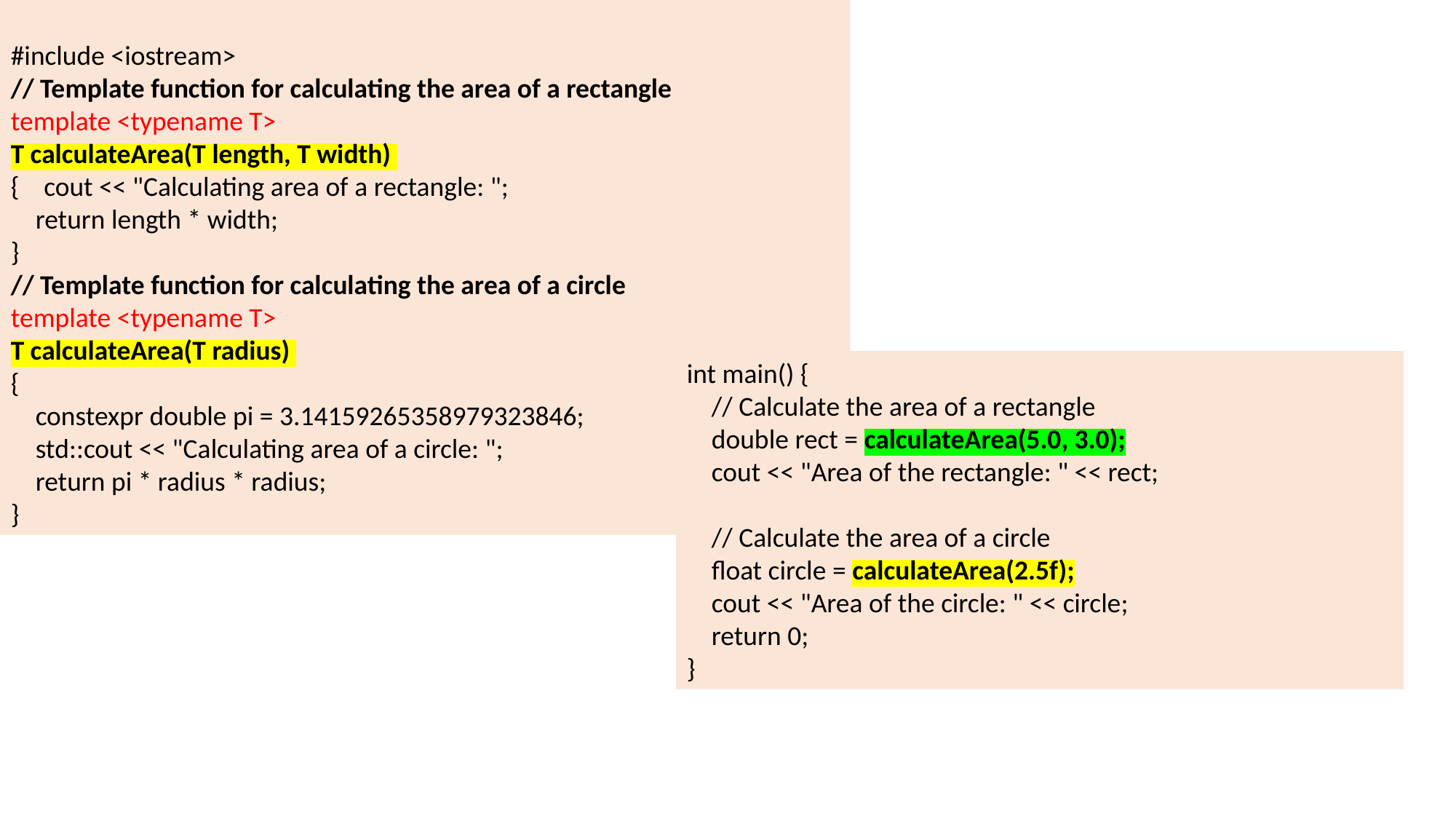

#include <iostream>
// Template function for calculating the area of a rectangle
template <typename T>
T calculateArea(T length, T width)
{    cout << "Calculating area of a rectangle: ";
    return length * width;
}
// Template function for calculating the area of a circle
template <typename T>
T calculateArea(T radius)
{
    constexpr double pi = 3.14159265358979323846;
    std::cout << "Calculating area of a circle: ";
    return pi * radius * radius;
}
int main() {
    // Calculate the area of a rectangle
    double rect = calculateArea(5.0, 3.0);
    cout << "Area of the rectangle: " << rect;

    // Calculate the area of a circle
    float circle = calculateArea(2.5f);
    cout << "Area of the circle: " << circle;
    return 0;
}